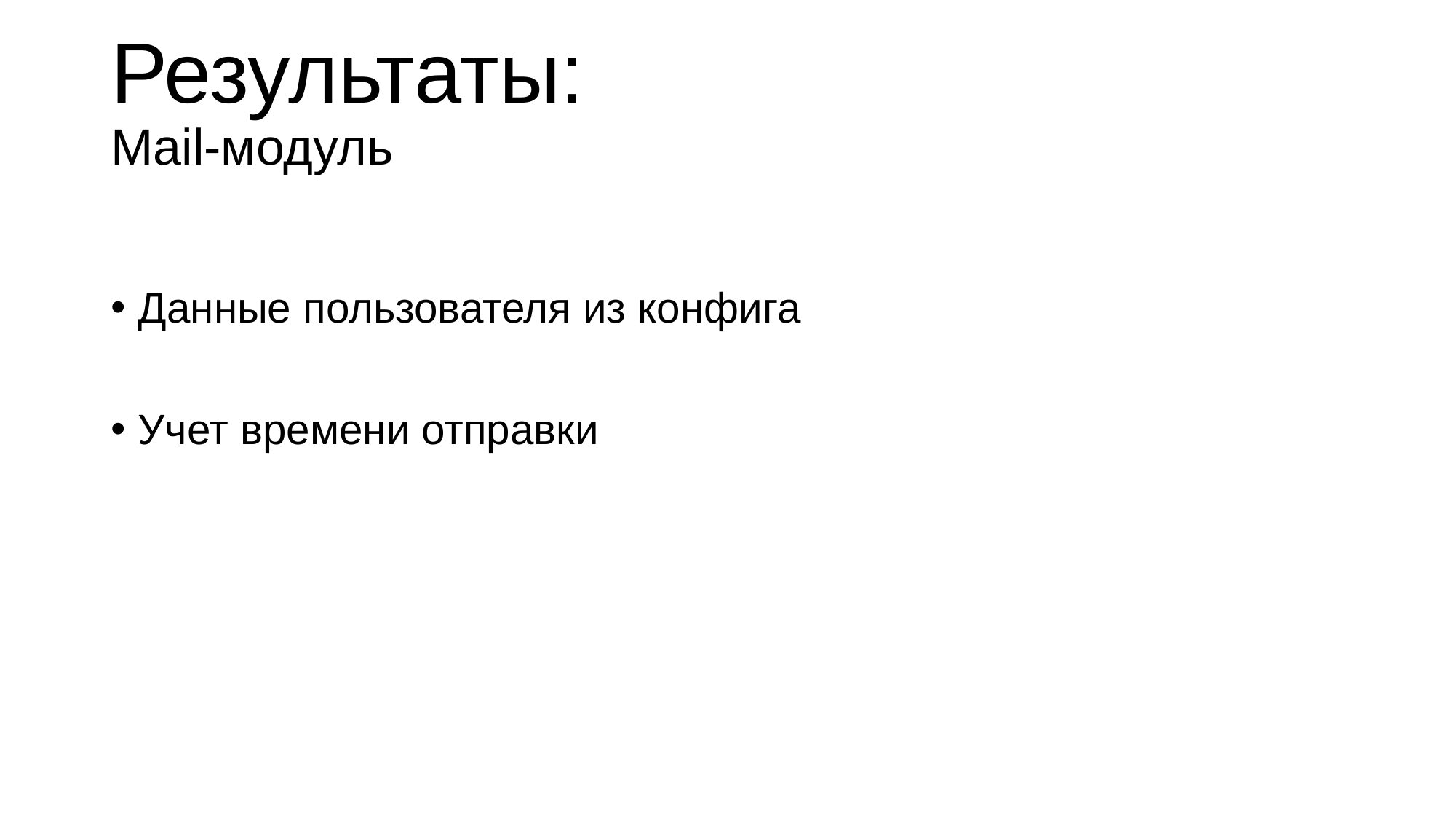

# Результаты: Mail-модуль
Данные пользователя из конфига

Учет времени отправки